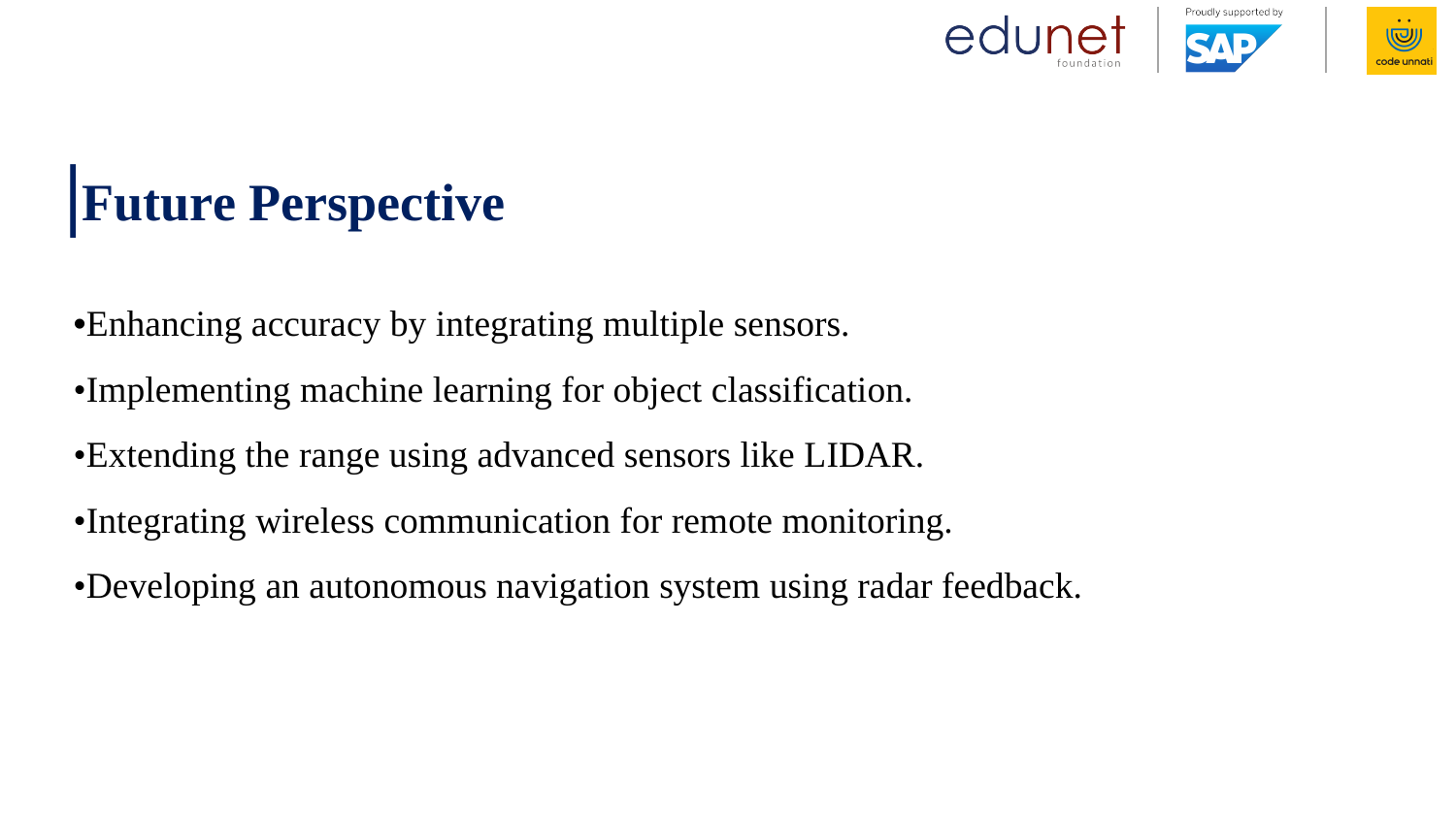

# |Future Perspective
•Enhancing accuracy by integrating multiple sensors.
•Implementing machine learning for object classification.
•Extending the range using advanced sensors like LIDAR.
•Integrating wireless communication for remote monitoring.
•Developing an autonomous navigation system using radar feedback.